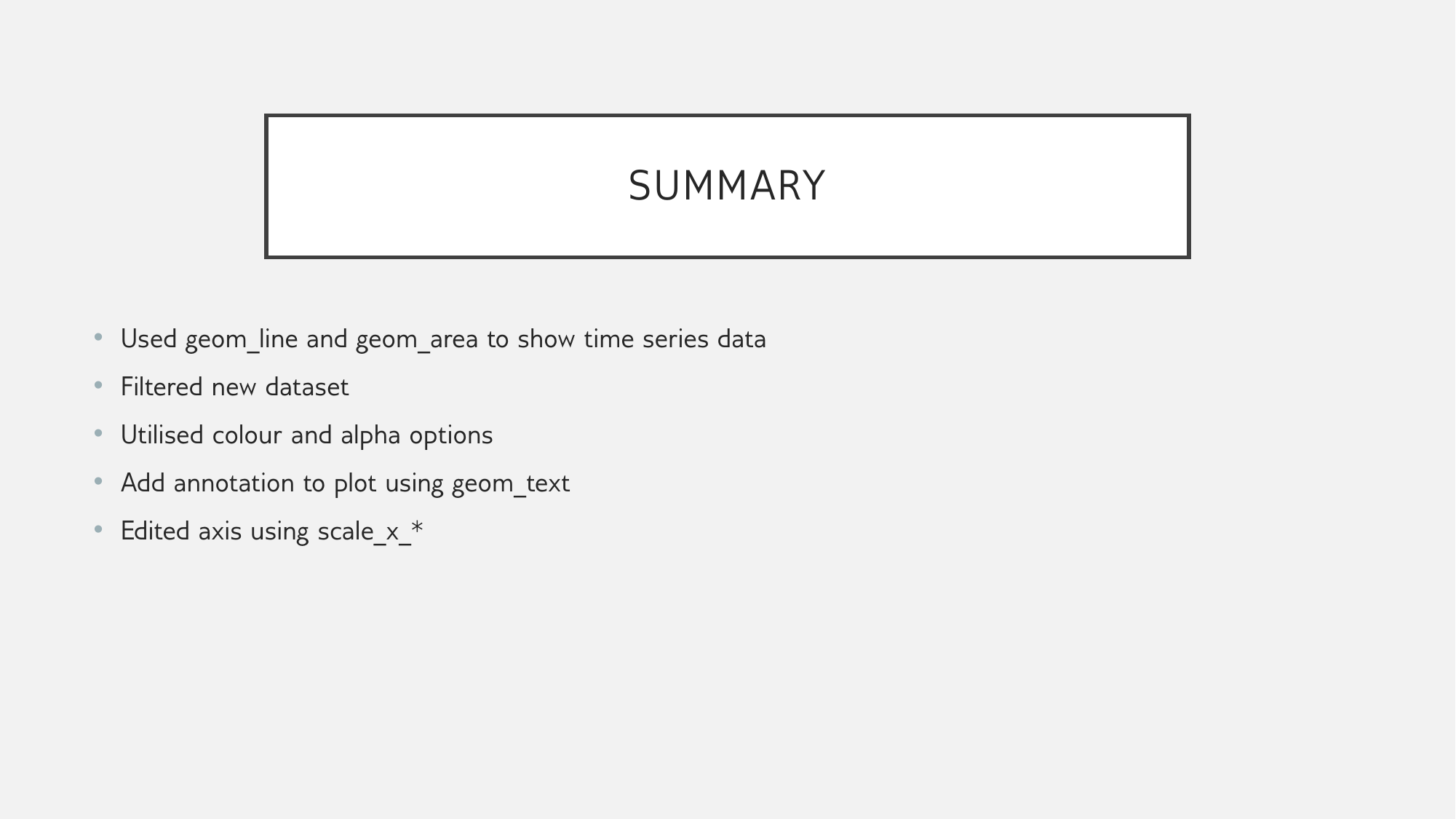

# Summary
Used geom_line and geom_area to show time series data
Filtered new dataset
Utilised colour and alpha options
Add annotation to plot using geom_text
Edited axis using scale_x_*